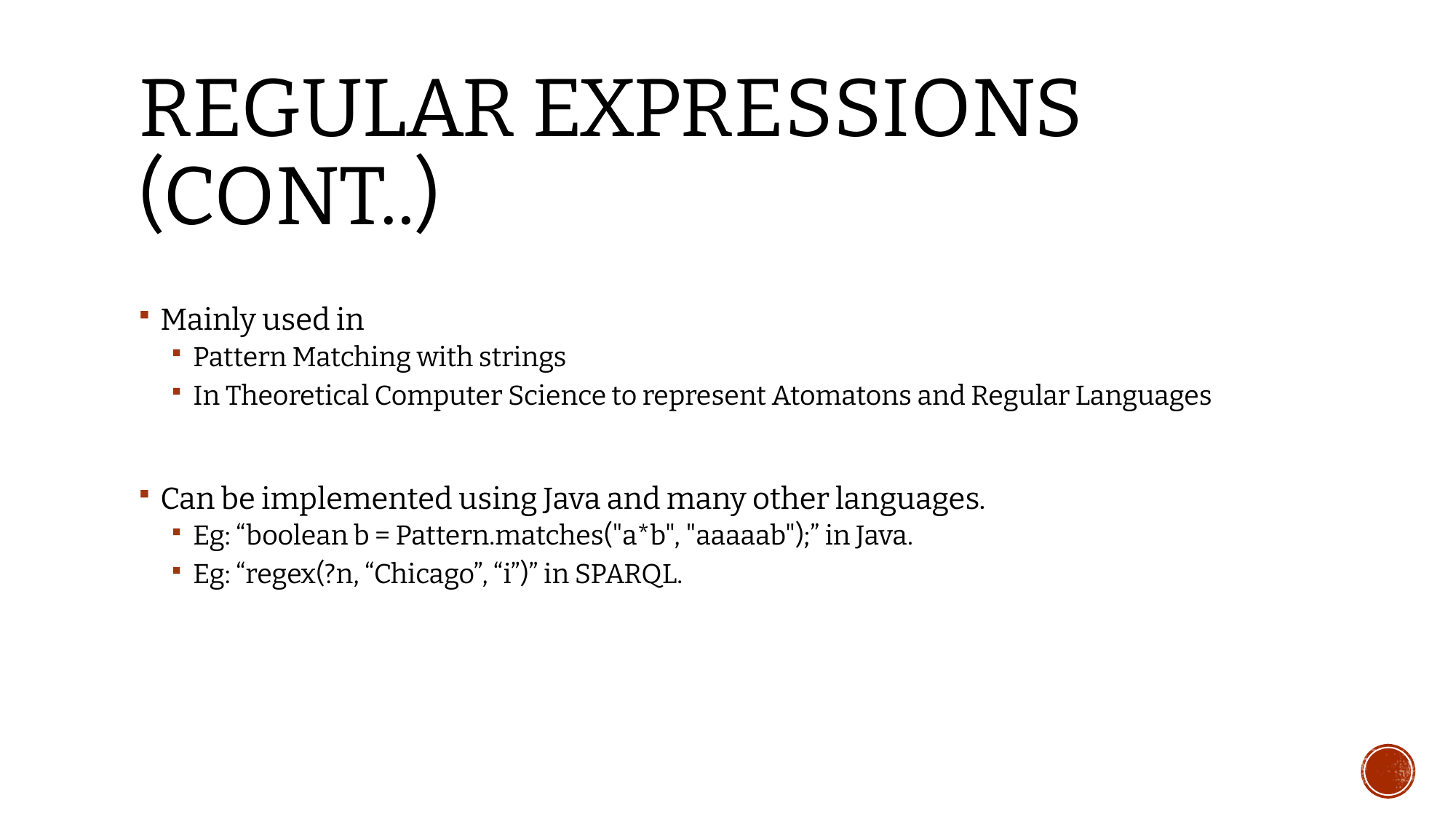

# Regular Expressions (cont..)
Mainly used in
Pattern Matching with strings
In Theoretical Computer Science to represent Atomatons and Regular Languages

Can be implemented using Java and many other languages.
Eg: “boolean b = Pattern.matches("a*b", "aaaaab");” in Java.
Eg: “regex(?n, “Chicago”, “i”)” in SPARQL.